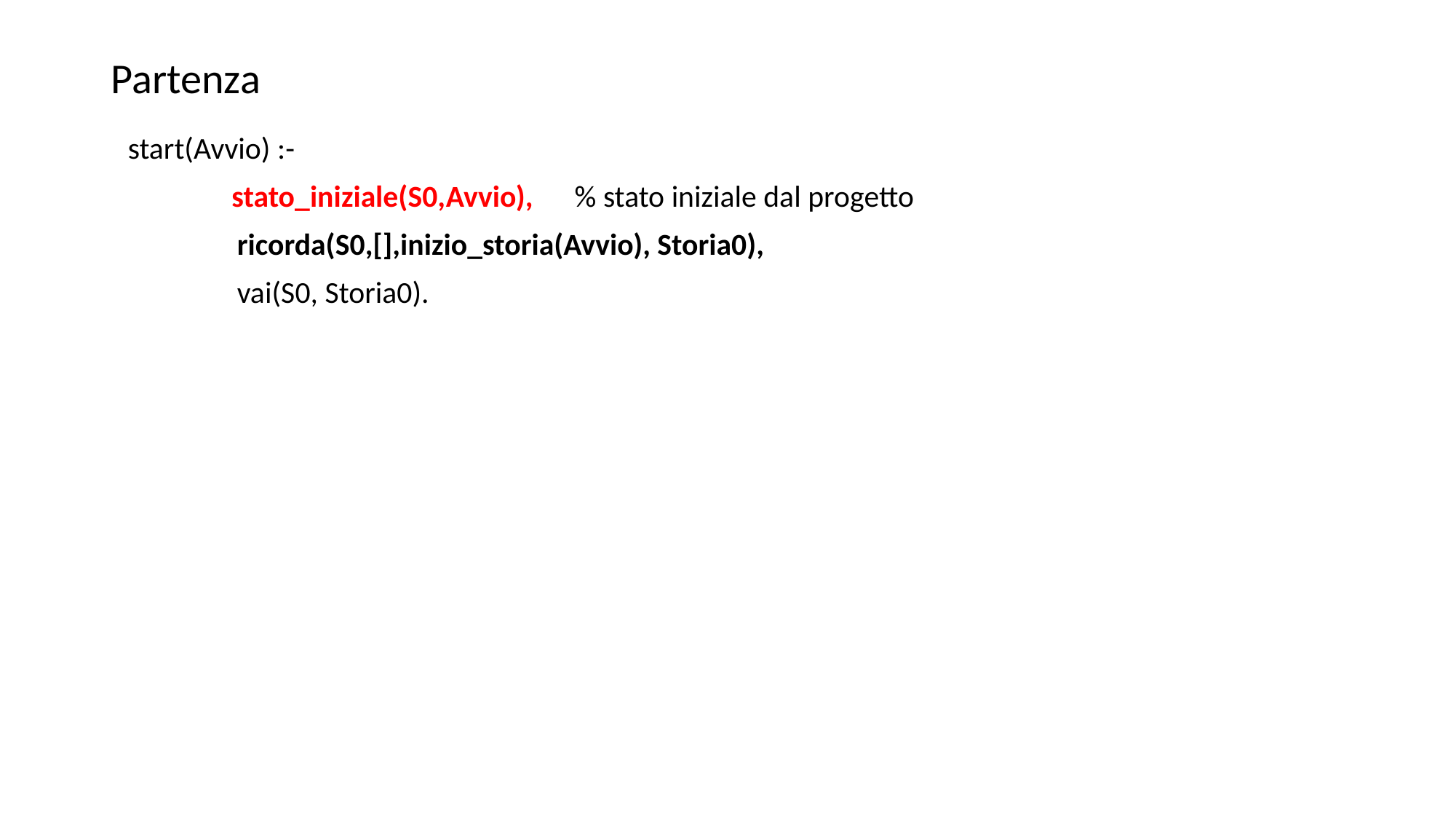

# Partenza
start(Avvio) :-
               stato_iniziale(S0,Avvio),      % stato iniziale dal progetto
	ricorda(S0,[],inizio_storia(Avvio), Storia0),
	vai(S0, Storia0).